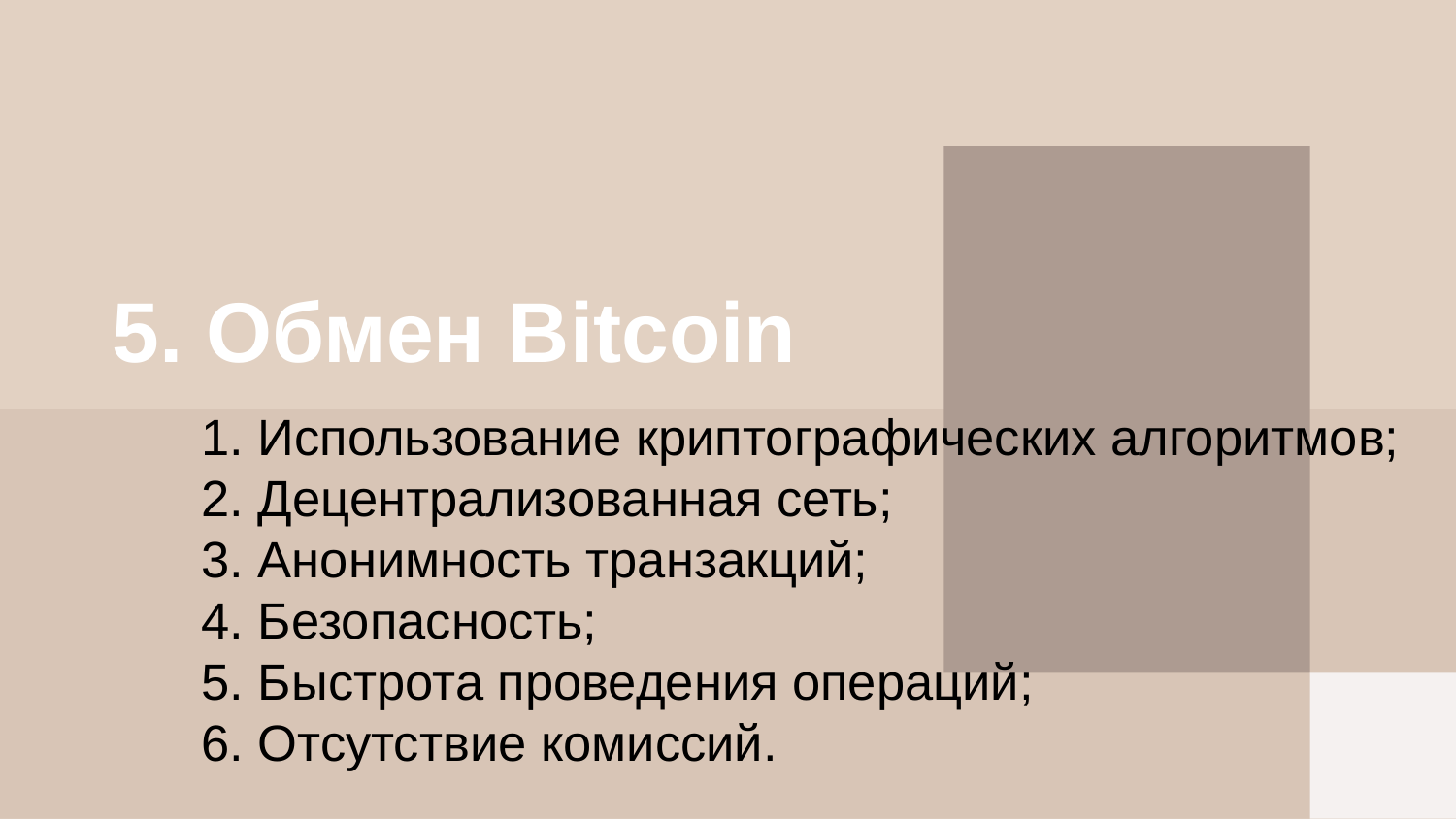

# 5. Обмен Bitcoin

1. Использование криптографических алгоритмов;
2. Децентрализованная сеть;
3. Анонимность транзакций;
4. Безопасность;
5. Быстрота проведения операций;
6. Отсутствие комиссий.